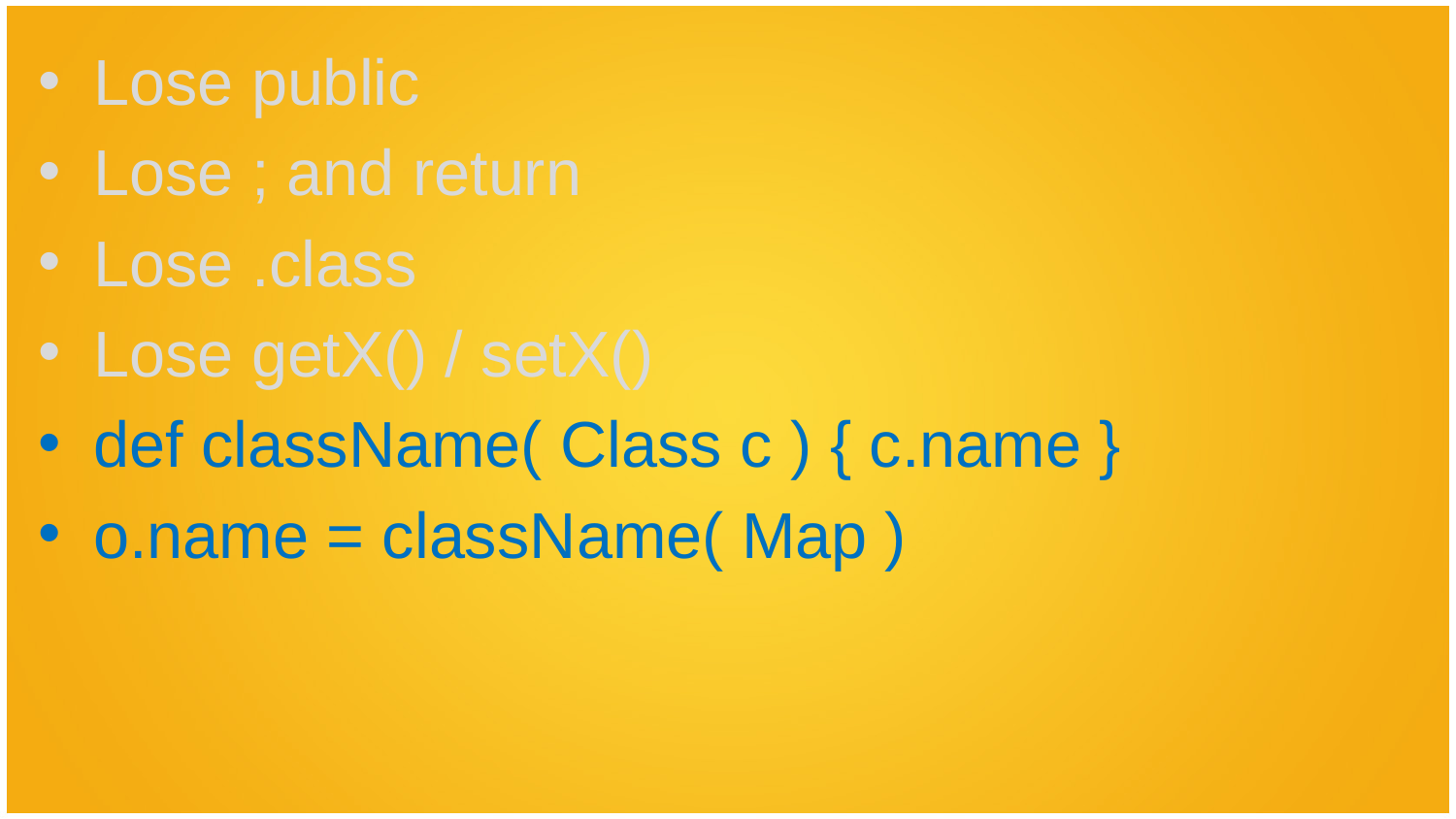

Lose public
Lose ; and return
Lose .class
Lose getX() / setX()
def className( Class c ) { c.name }
o.name = className( Map )